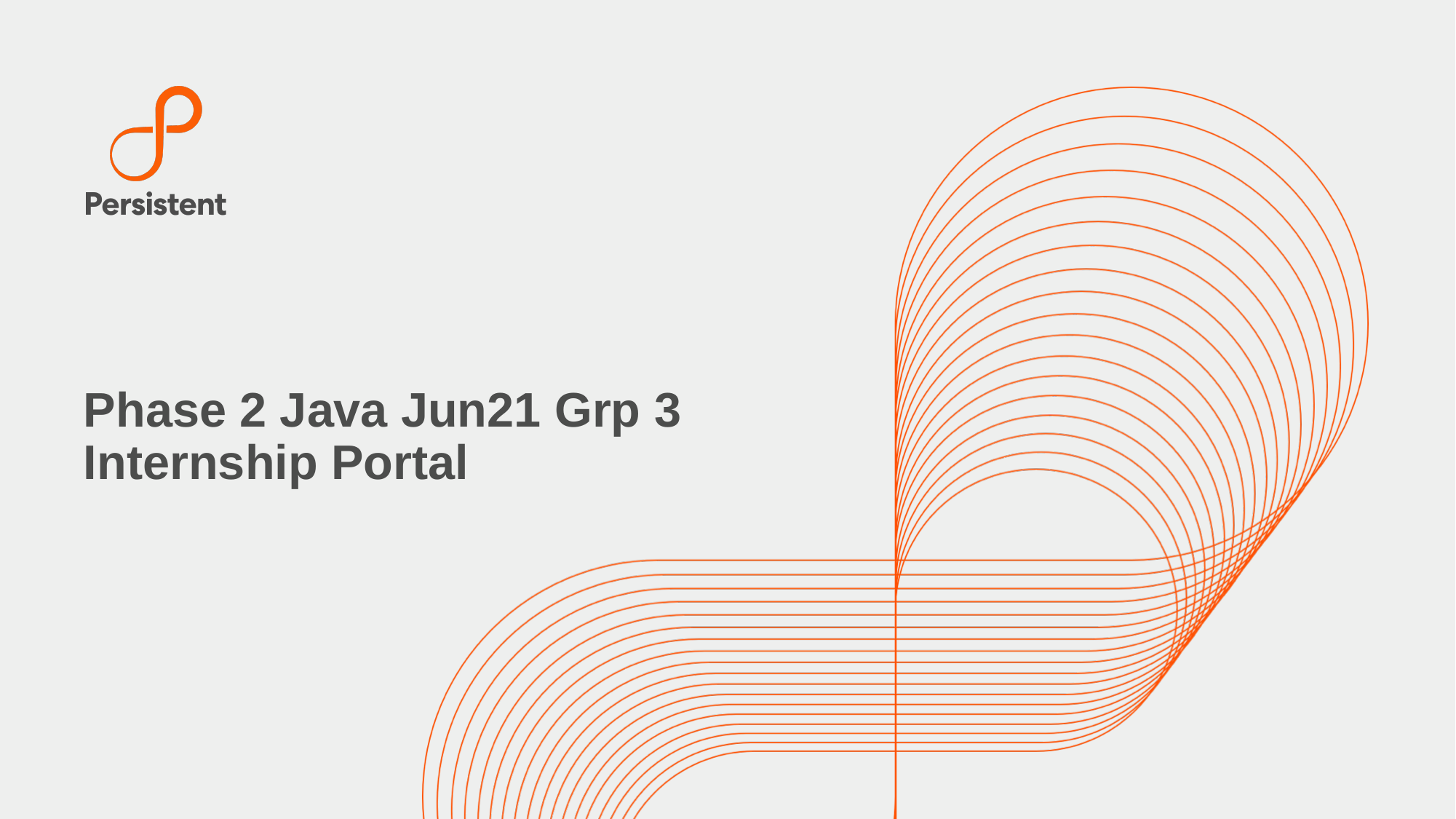

# Phase 2 Java Jun21 Grp 3 Internship Portal